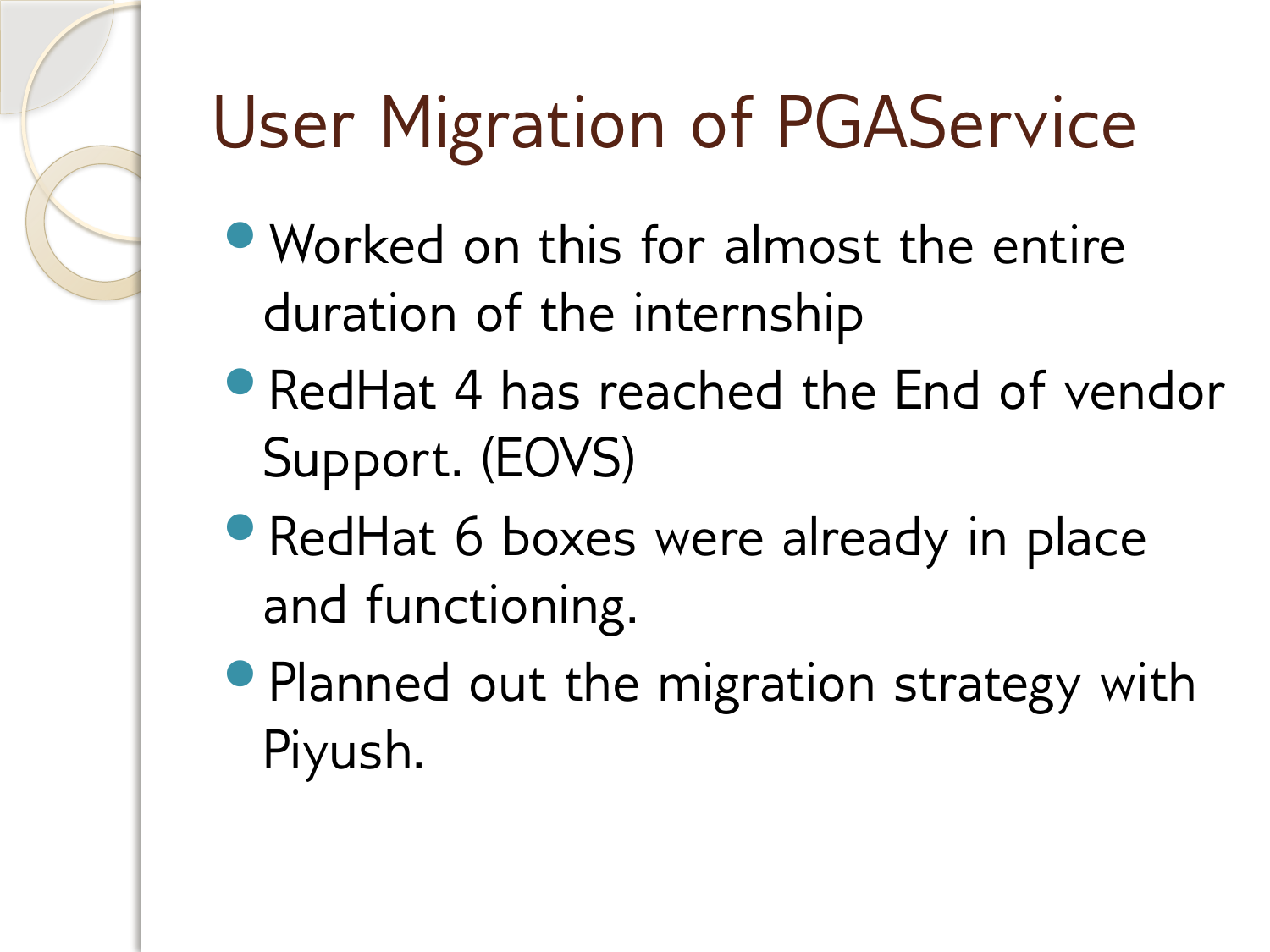

# User Migration of PGAService
Worked on this for almost the entire duration of the internship
RedHat 4 has reached the End of vendor Support. (EOVS)
RedHat 6 boxes were already in place and functioning.
Planned out the migration strategy with Piyush.